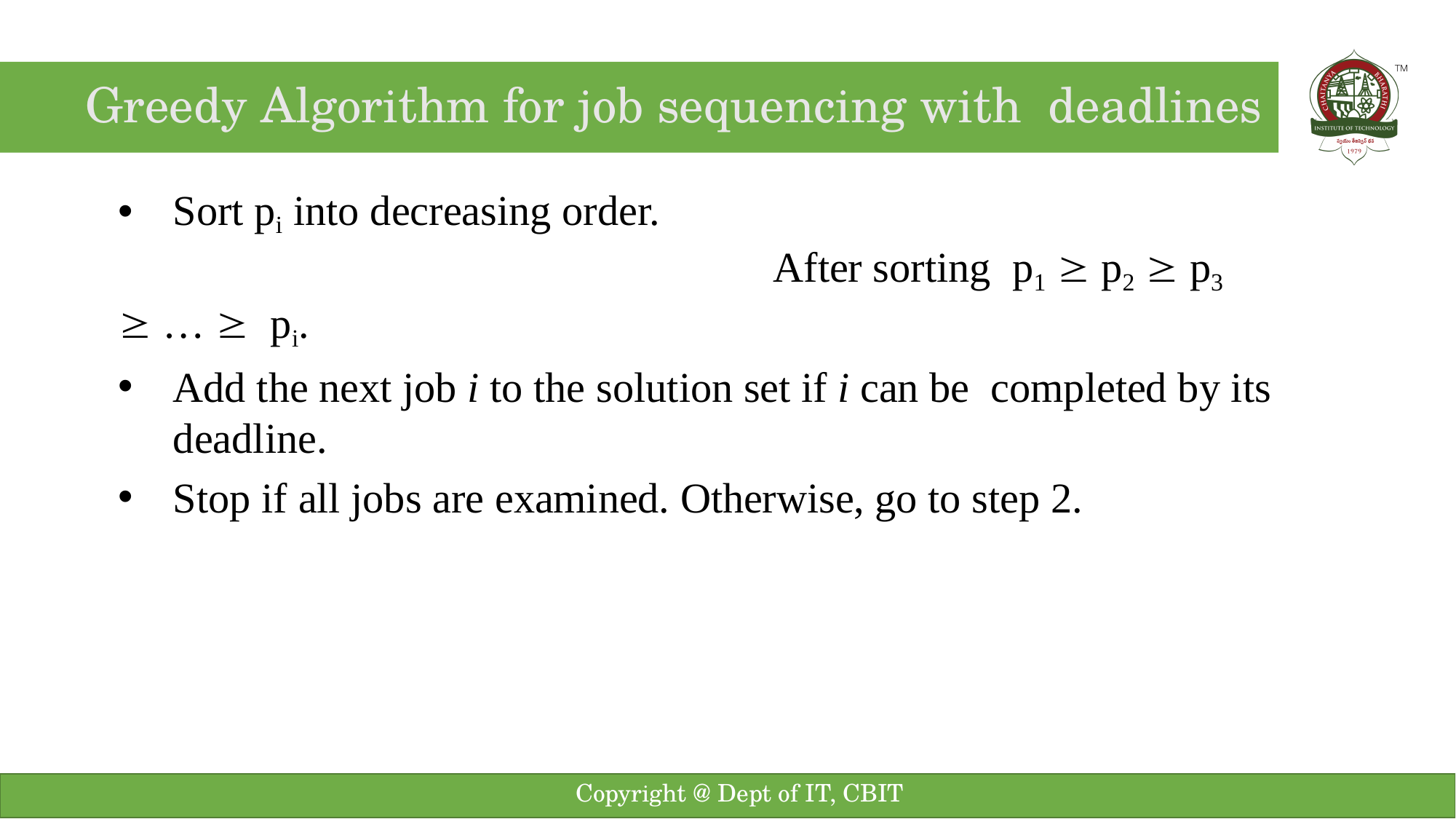

# Greedy Algorithm for job sequencing with  deadlines
Sort pi into decreasing order.
						After sorting  p1 ≥ p2 ≥ p3 ≥ … ≥ pi.
Add the next job i to the solution set if i can be  completed by its deadline.
Stop if all jobs are examined. Otherwise, go to step 2.

Copyright @ Dept of IT, CBIT